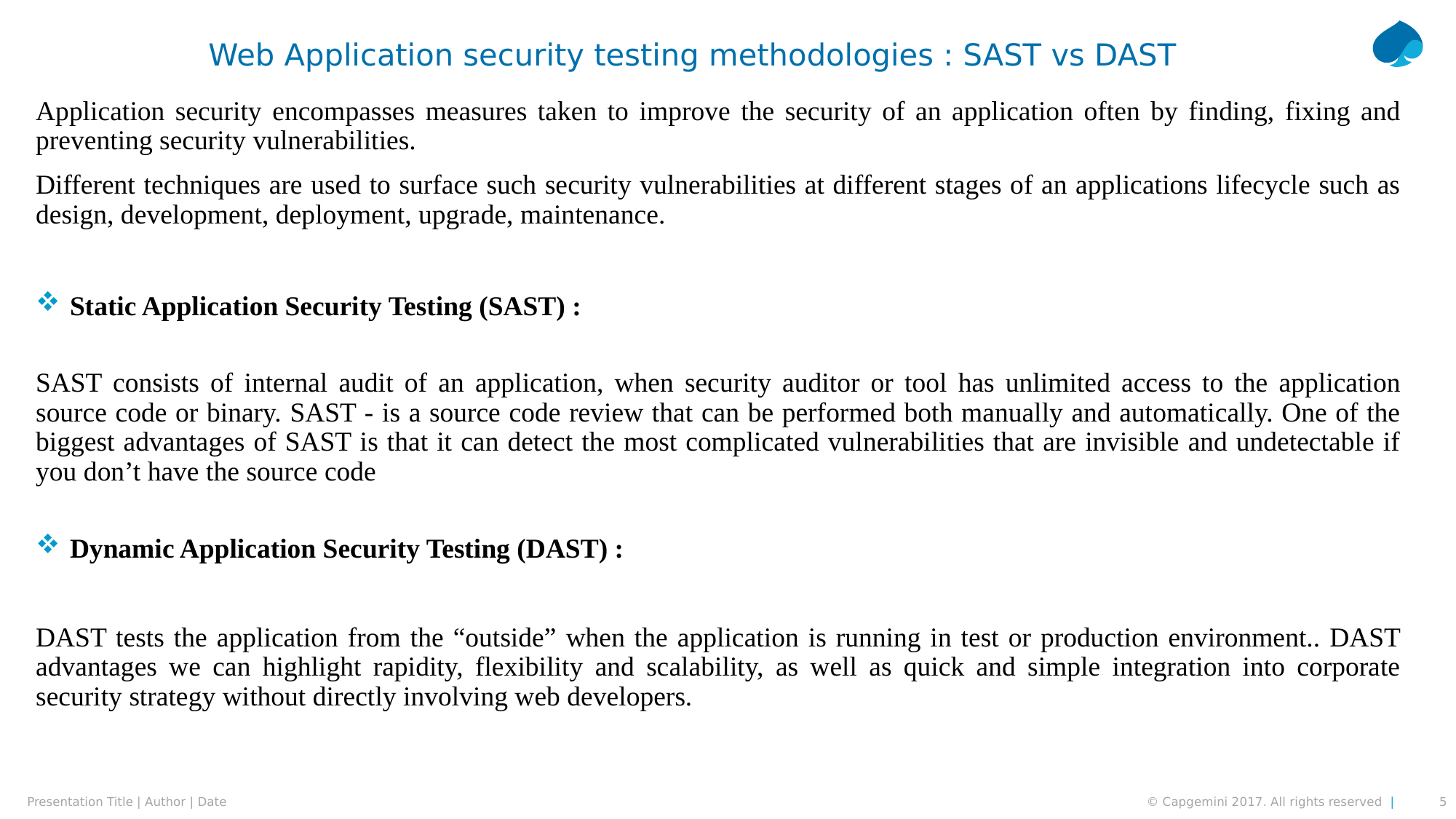

# Web Application security testing methodologies : SAST vs DAST
Application security encompasses measures taken to improve the security of an application often by finding, fixing and preventing security vulnerabilities.
Different techniques are used to surface such security vulnerabilities at different stages of an applications lifecycle such as design, development, deployment, upgrade, maintenance.

Static Application Security Testing (SAST) :

SAST consists of internal audit of an application, when security auditor or tool has unlimited access to the application source code or binary. SAST - is a source code review that can be performed both manually and automatically. One of the biggest advantages of SAST is that it can detect the most complicated vulnerabilities that are invisible and undetectable if you don’t have the source code

Dynamic Application Security Testing (DAST) :

DAST tests the application from the “outside” when the application is running in test or production environment.. DAST advantages we can highlight rapidity, flexibility and scalability, as well as quick and simple integration into corporate security strategy without directly involving web developers.